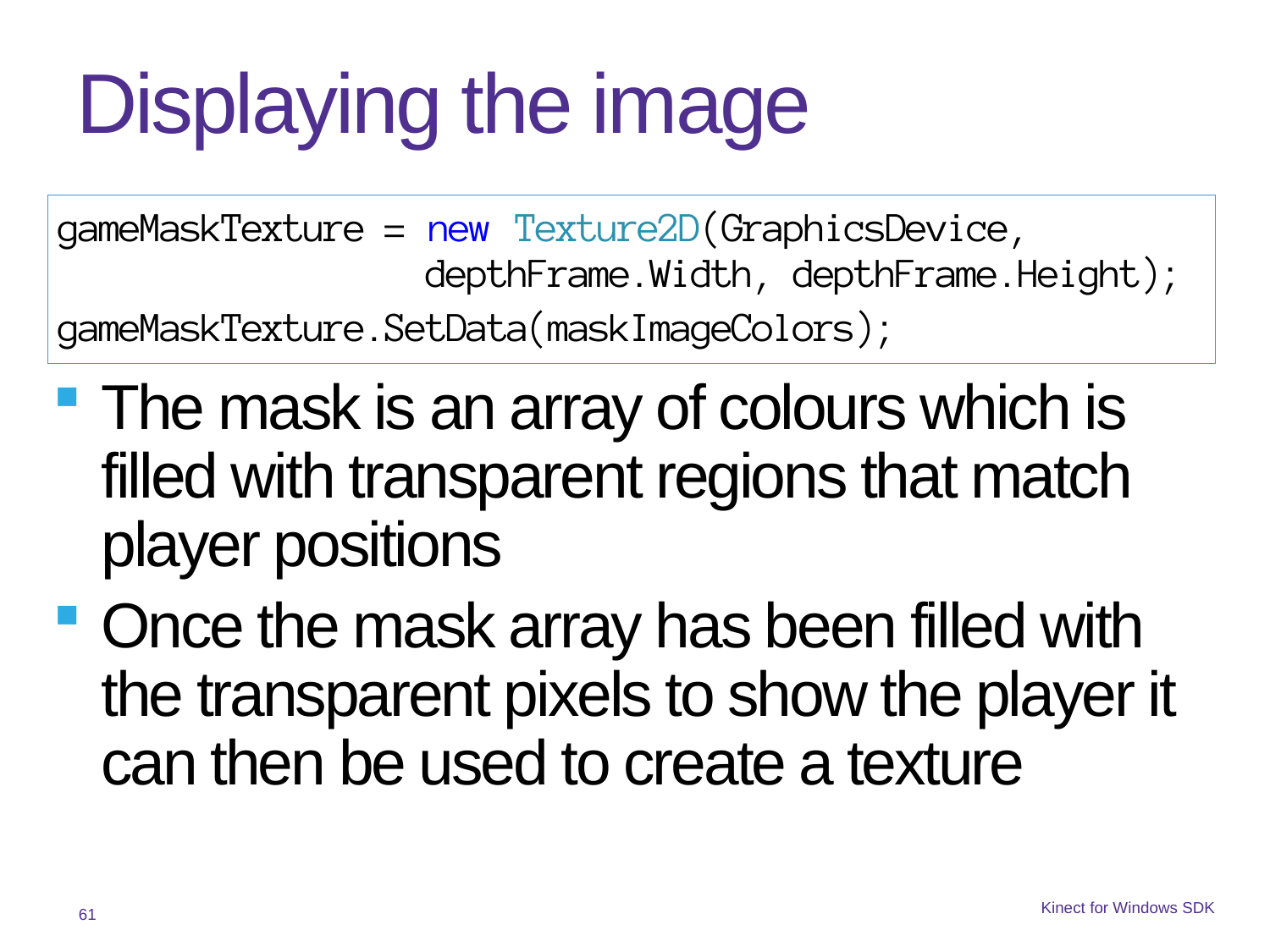

# Displaying the image
gameMaskTexture = new Texture2D(GraphicsDevice,
                  depthFrame.Width, depthFrame.Height);
gameMaskTexture.SetData(maskImageColors);
The mask is an array of colours which is filled with transparent regions that match player positions
Once the mask array has been filled with the transparent pixels to show the player it can then be used to create a texture
61